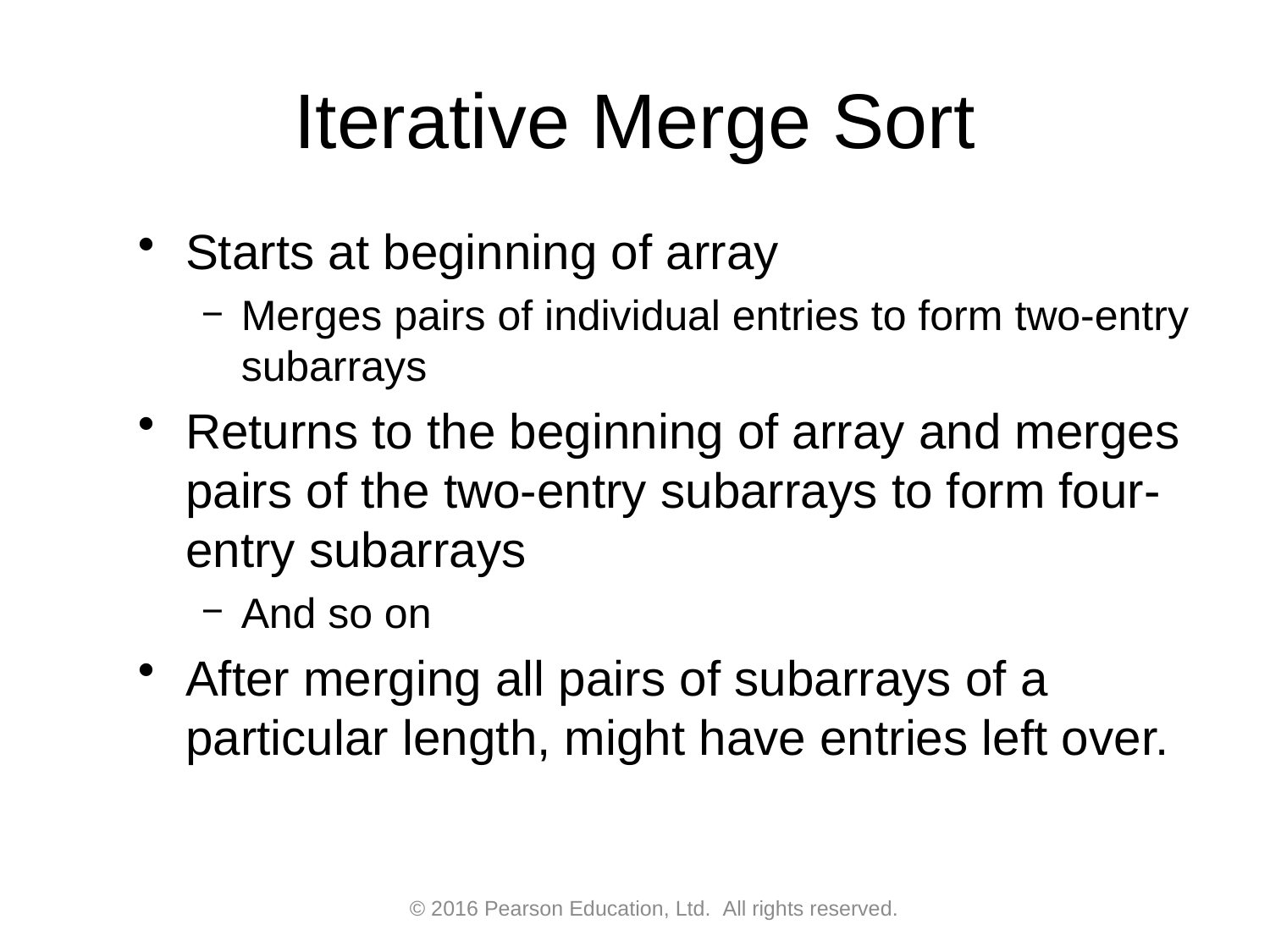

# Iterative Merge Sort
Starts at beginning of array
Merges pairs of individual entries to form two-entry subarrays
Returns to the beginning of array and merges pairs of the two-entry subarrays to form four-entry subarrays
And so on
After merging all pairs of subarrays of a particular length, might have entries left over.
© 2016 Pearson Education, Ltd.  All rights reserved.